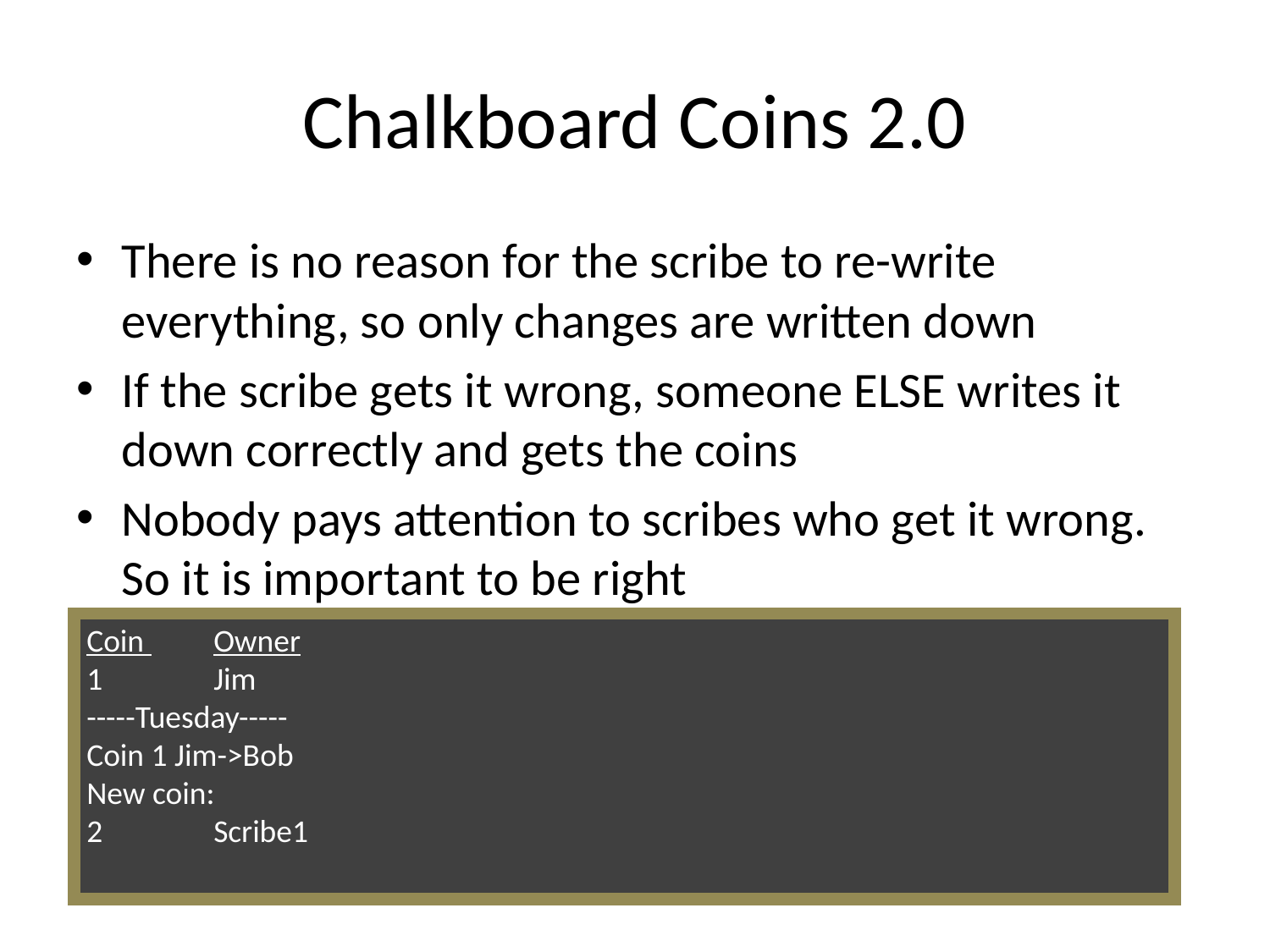

# Chalkboard Coins 2.0
There is no reason for the scribe to re-write everything, so only changes are written down
If the scribe gets it wrong, someone ELSE writes it down correctly and gets the coins
Nobody pays attention to scribes who get it wrong. So it is important to be right

Coin 	Owner
1	Jim
-----Tuesday-----
Coin 1 Jim->Bob
New coin:
2	Scribe1